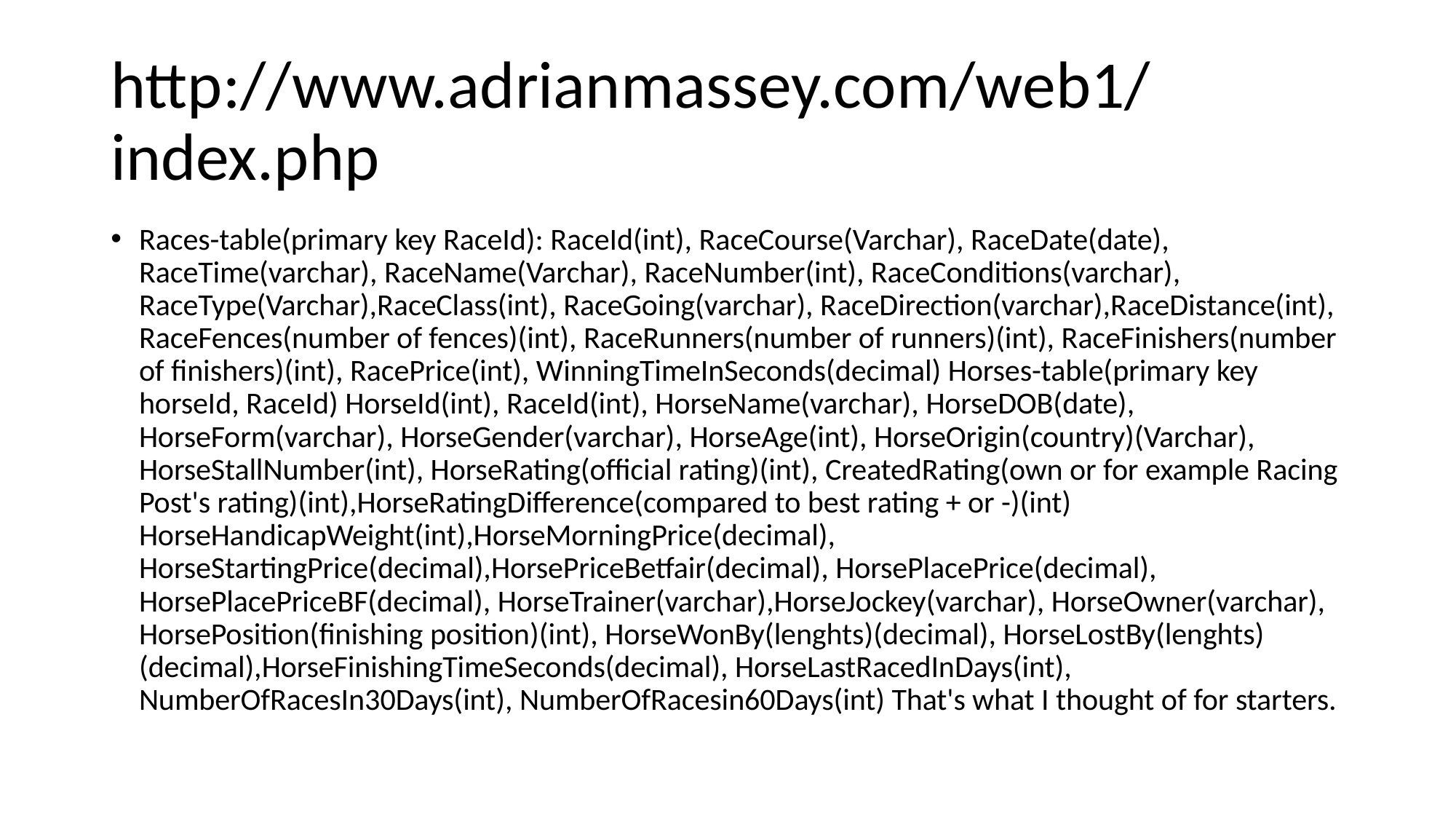

# http://www.adrianmassey.com/web1/index.php
Races-table(primary key RaceId): RaceId(int), RaceCourse(Varchar), RaceDate(date), RaceTime(varchar), RaceName(Varchar), RaceNumber(int), RaceConditions(varchar), RaceType(Varchar),RaceClass(int), RaceGoing(varchar), RaceDirection(varchar),RaceDistance(int), RaceFences(number of fences)(int), RaceRunners(number of runners)(int), RaceFinishers(number of finishers)(int), RacePrice(int), WinningTimeInSeconds(decimal) Horses-table(primary key horseId, RaceId) HorseId(int), RaceId(int), HorseName(varchar), HorseDOB(date), HorseForm(varchar), HorseGender(varchar), HorseAge(int), HorseOrigin(country)(Varchar), HorseStallNumber(int), HorseRating(official rating)(int), CreatedRating(own or for example Racing Post's rating)(int),HorseRatingDifference(compared to best rating + or -)(int) HorseHandicapWeight(int),HorseMorningPrice(decimal), HorseStartingPrice(decimal),HorsePriceBetfair(decimal), HorsePlacePrice(decimal), HorsePlacePriceBF(decimal), HorseTrainer(varchar),HorseJockey(varchar), HorseOwner(varchar), HorsePosition(finishing position)(int), HorseWonBy(lenghts)(decimal), HorseLostBy(lenghts)(decimal),HorseFinishingTimeSeconds(decimal), HorseLastRacedInDays(int), NumberOfRacesIn30Days(int), NumberOfRacesin60Days(int) That's what I thought of for starters.